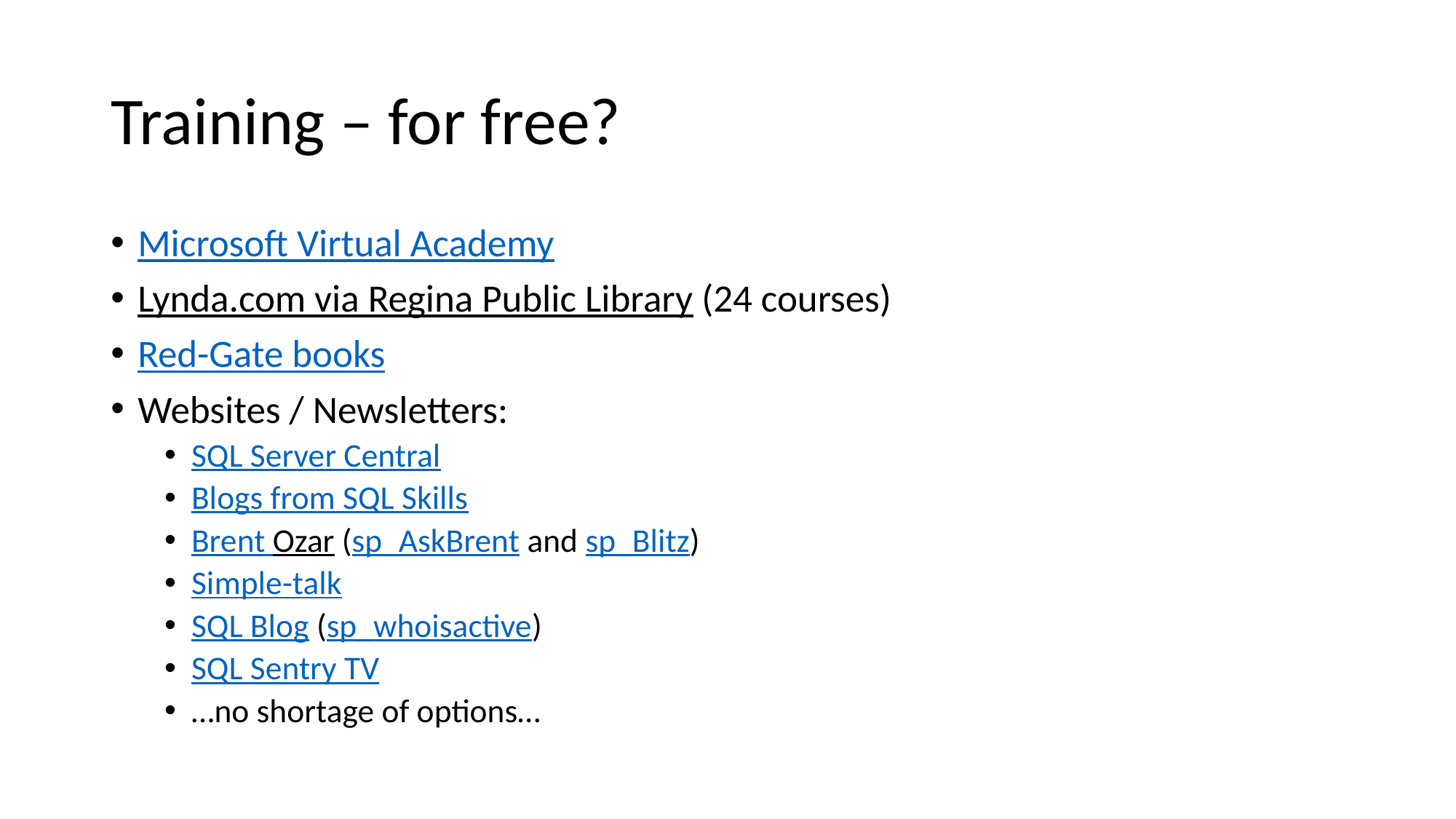

# Training – for free?
Microsoft Virtual Academy
Lynda.com via Regina Public Library (24 courses)
Red-Gate books
Websites / Newsletters:
SQL Server Central
Blogs from SQL Skills
Brent Ozar (sp_AskBrent and sp_Blitz)
Simple-talk
SQL Blog (sp_whoisactive)
SQL Sentry TV
…no shortage of options…